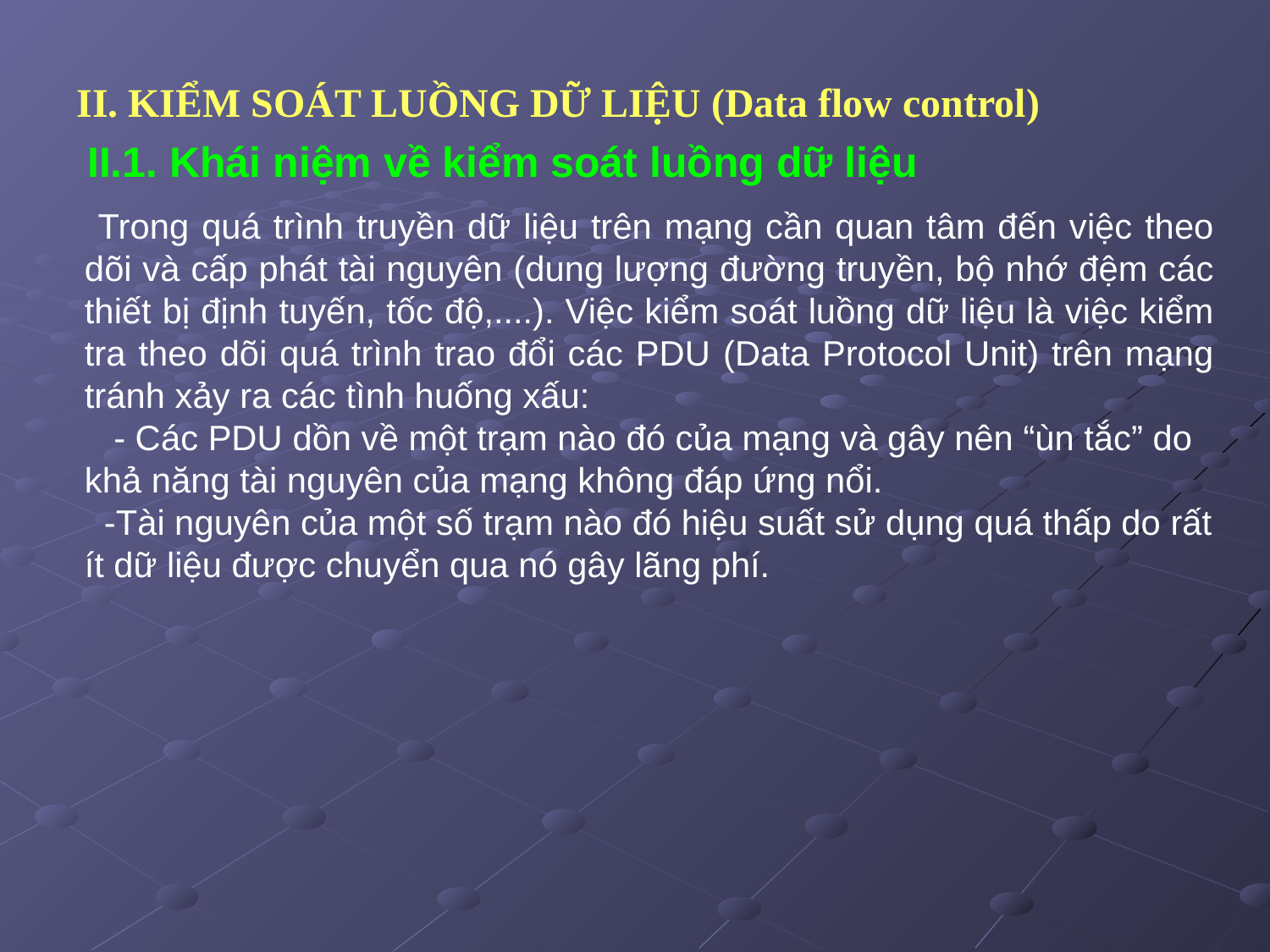

II. KIỂM SOÁT LUỒNG DỮ LIỆU (Data flow control)
II.1. Khái niệm về kiểm soát luồng dữ liệu
 Trong quá trình truyền dữ liệu trên mạng cần quan tâm đến việc theo dõi và cấp phát tài nguyên (dung lượng đường truyền, bộ nhớ đệm các thiết bị định tuyến, tốc độ,....). Việc kiểm soát luồng dữ liệu là việc kiểm tra theo dõi quá trình trao đổi các PDU (Data Protocol Unit) trên mạng tránh xảy ra các tình huống xấu:
   - Các PDU dồn về một trạm nào đó của mạng và gây nên “ùn tắc” do khả năng tài nguyên của mạng không đáp ứng nổi.
  -Tài nguyên của một số trạm nào đó hiệu suất sử dụng quá thấp do rất ít dữ liệu được chuyển qua nó gây lãng phí.